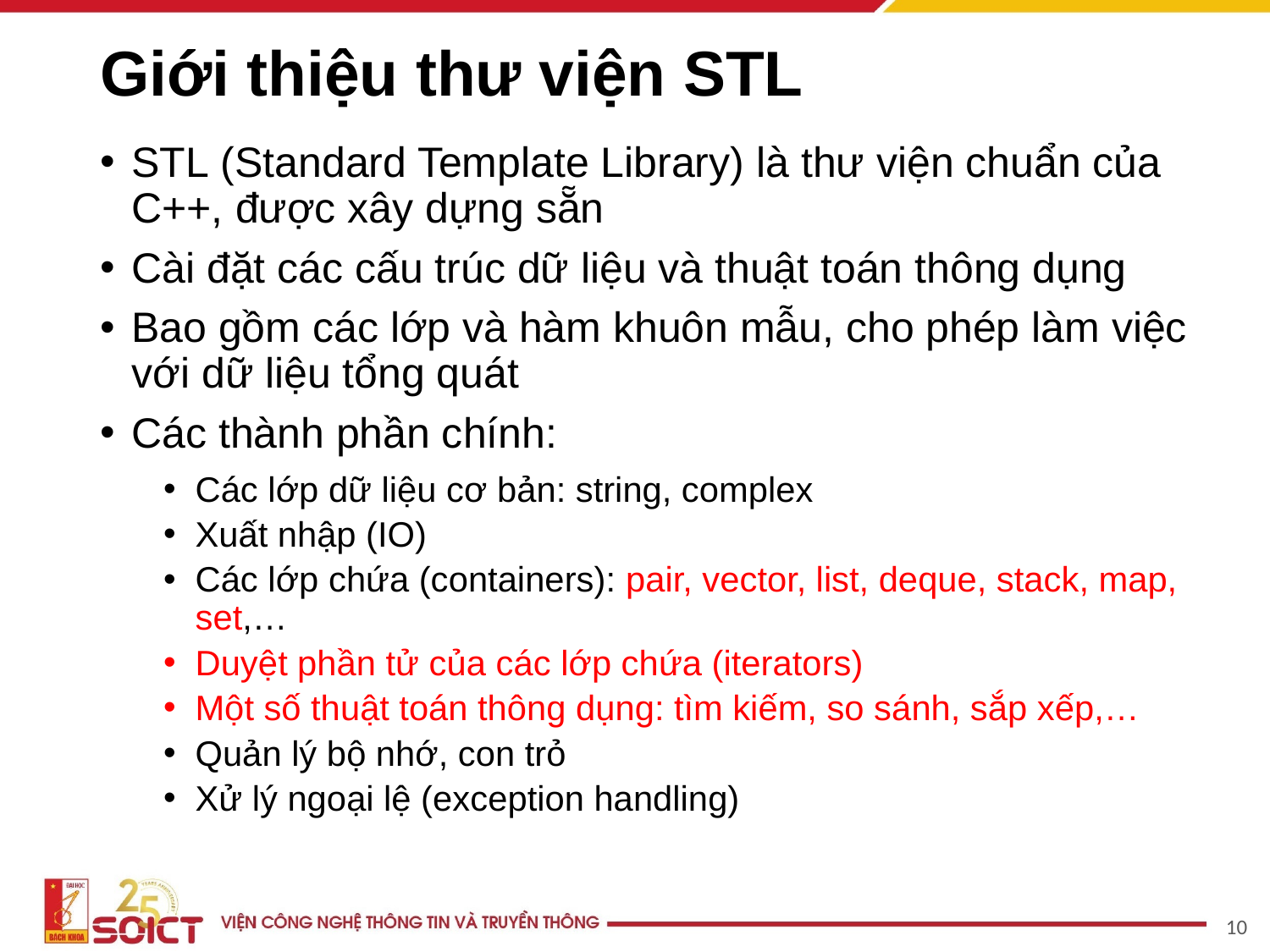

# Giới thiệu thư viện STL
STL (Standard Template Library) là thư viện chuẩn của C++, được xây dựng sẵn
Cài đặt các cấu trúc dữ liệu và thuật toán thông dụng
Bao gồm các lớp và hàm khuôn mẫu, cho phép làm việc với dữ liệu tổng quát
Các thành phần chính:
Các lớp dữ liệu cơ bản: string, complex
Xuất nhập (IO)
Các lớp chứa (containers): pair, vector, list, deque, stack, map, set,…
Duyệt phần tử của các lớp chứa (iterators)
Một số thuật toán thông dụng: tìm kiếm, so sánh, sắp xếp,…
Quản lý bộ nhớ, con trỏ
Xử lý ngoại lệ (exception handling)
10